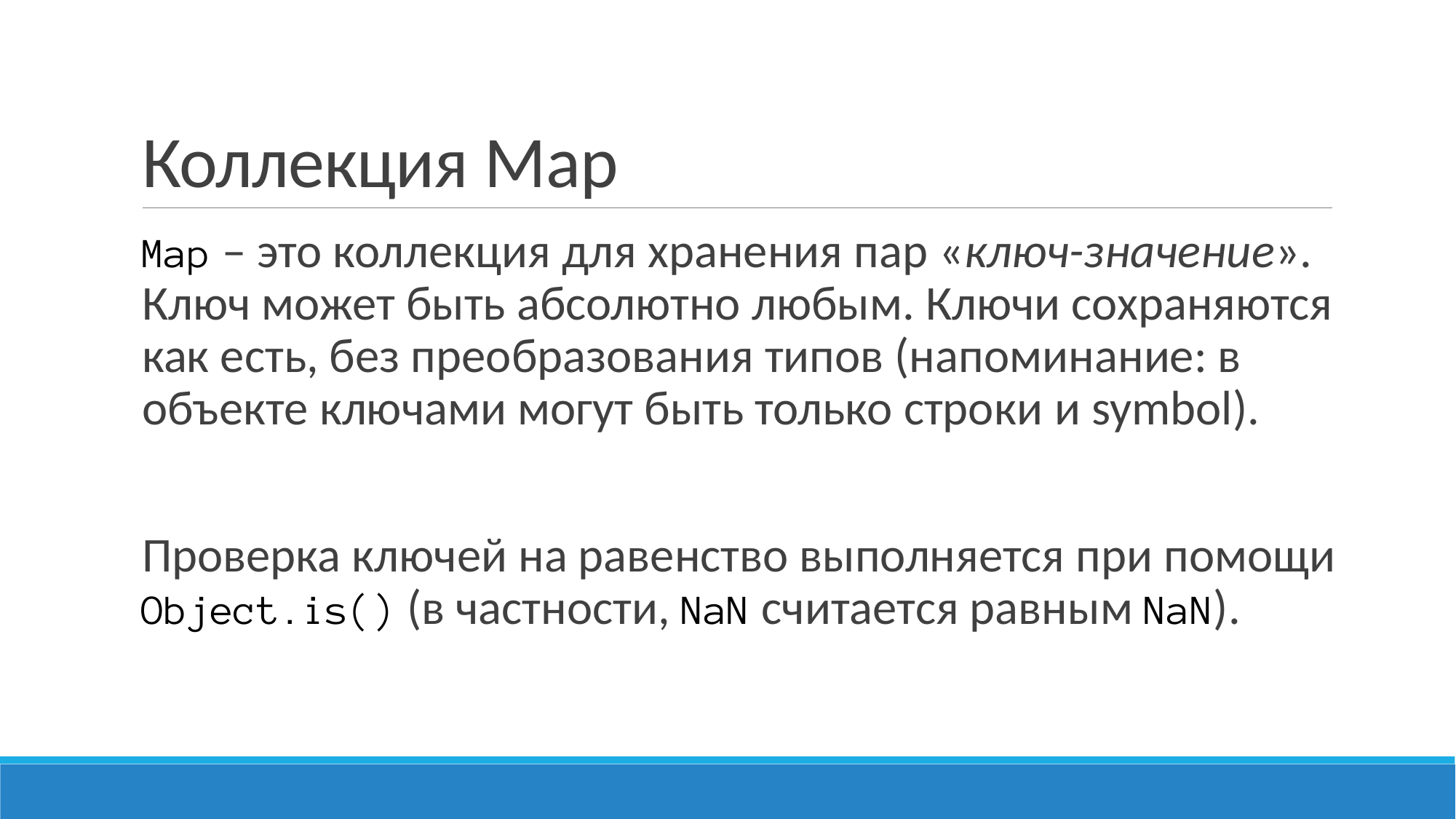

# Коллекция Map
Map – это коллекция для хранения пар «ключ-значение». Ключ может быть абсолютно любым. Ключи сохраняются как есть, без преобразования типов (напоминание: в объекте ключами могут быть только строки и symbol).

Проверка ключей на равенство выполняется при помощи Object.is() (в частности, NaN считается равным NaN).